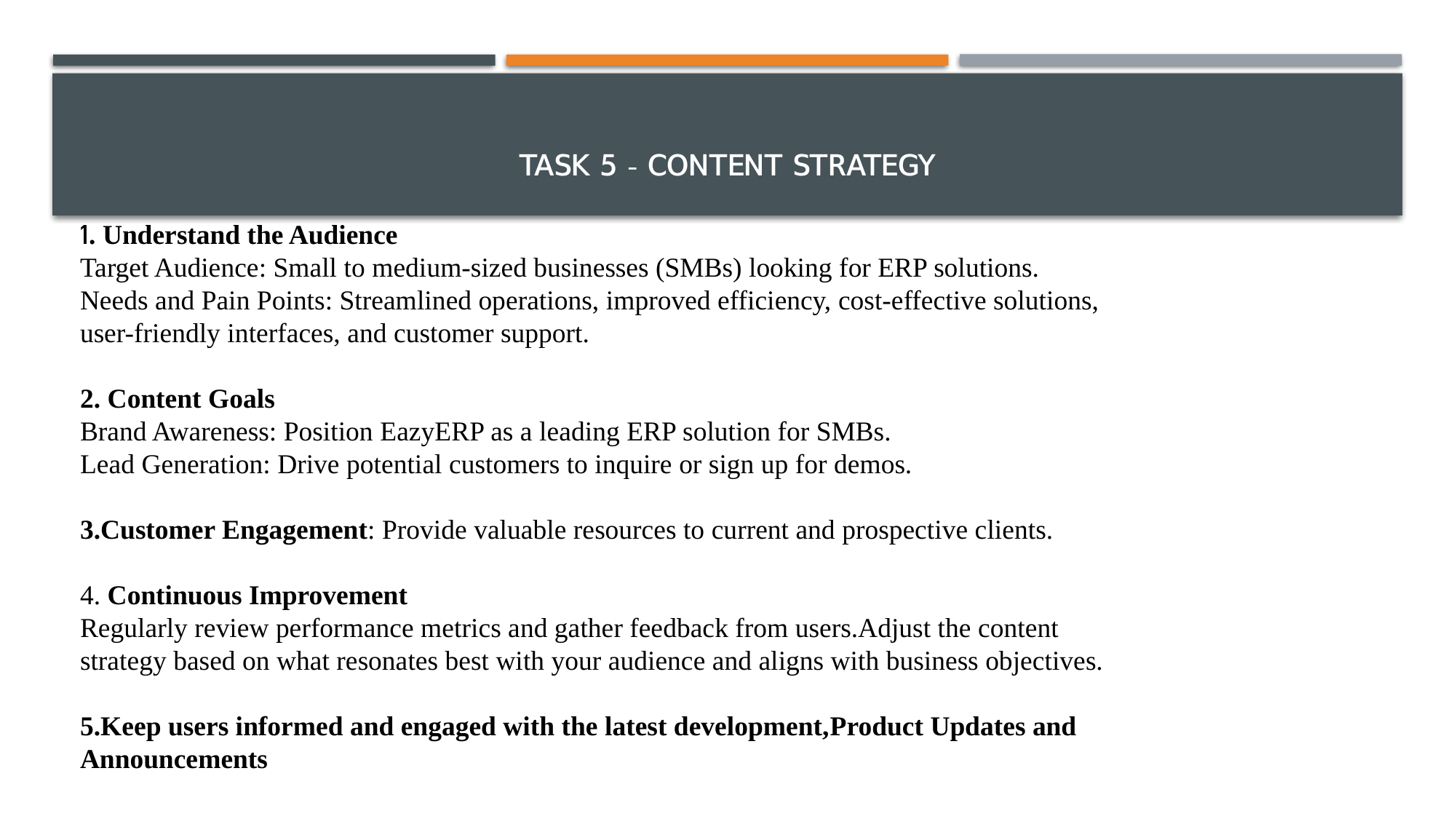

# Task 5 - Content Strategy
1. Understand the Audience
Target Audience: Small to medium-sized businesses (SMBs) looking for ERP solutions.
Needs and Pain Points: Streamlined operations, improved efficiency, cost-effective solutions, user-friendly interfaces, and customer support.

2. Content Goals
Brand Awareness: Position EazyERP as a leading ERP solution for SMBs.
Lead Generation: Drive potential customers to inquire or sign up for demos.

3.Customer Engagement: Provide valuable resources to current and prospective clients.

4. Continuous Improvement
Regularly review performance metrics and gather feedback from users.Adjust the content strategy based on what resonates best with your audience and aligns with business objectives.

5.Keep users informed and engaged with the latest development,Product Updates and Announcements